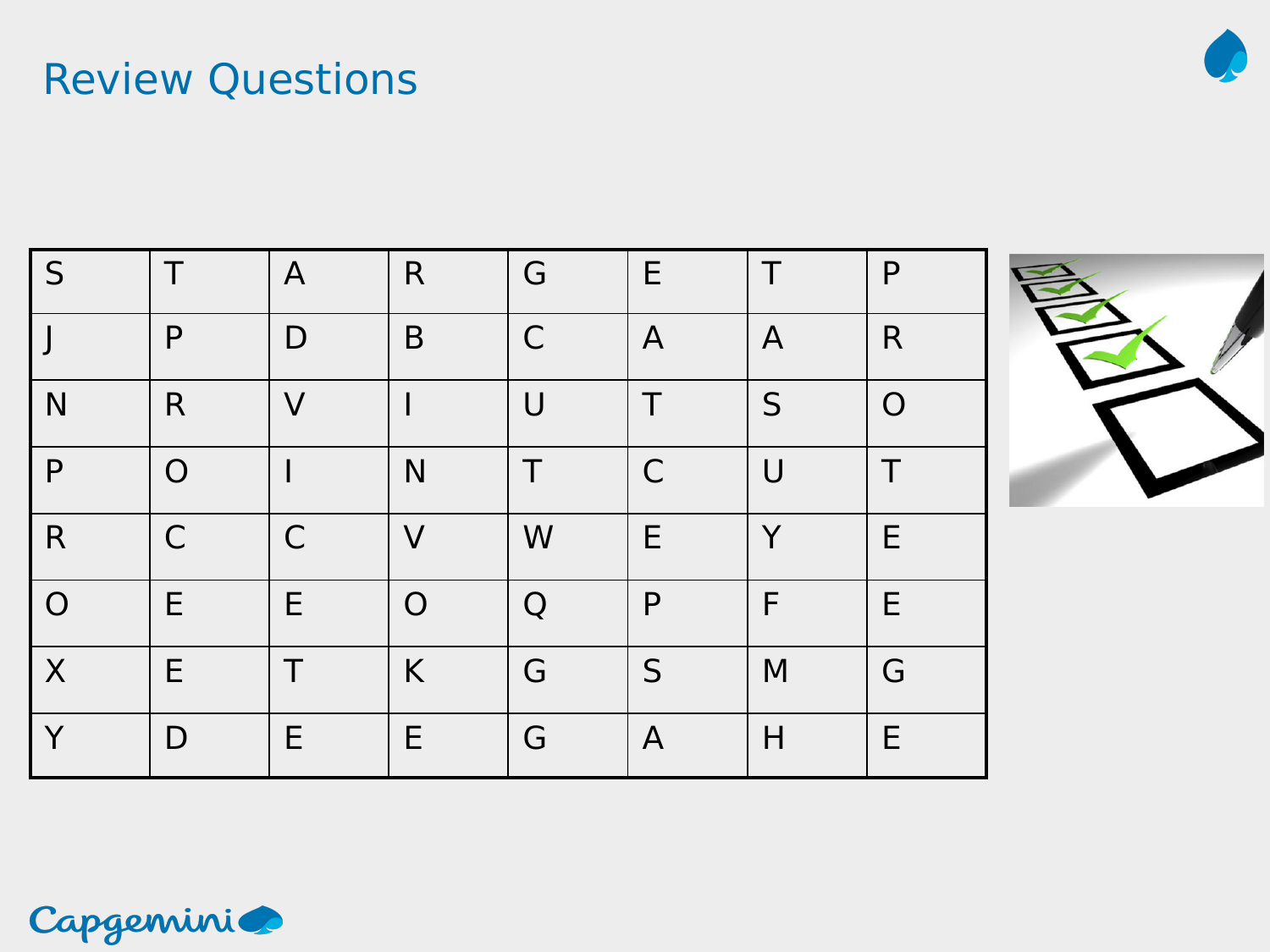

# Review Questions
| S | T | A | R | G | E | T | P |
| --- | --- | --- | --- | --- | --- | --- | --- |
| J | P | D | B | C | A | A | R |
| N | R | V | I | U | T | S | O |
| P | O | I | N | T | C | U | T |
| R | C | C | V | W | E | Y | E |
| O | E | E | O | Q | P | F | E |
| X | E | T | K | G | S | M | G |
| Y | D | E | E | G | A | H | E |